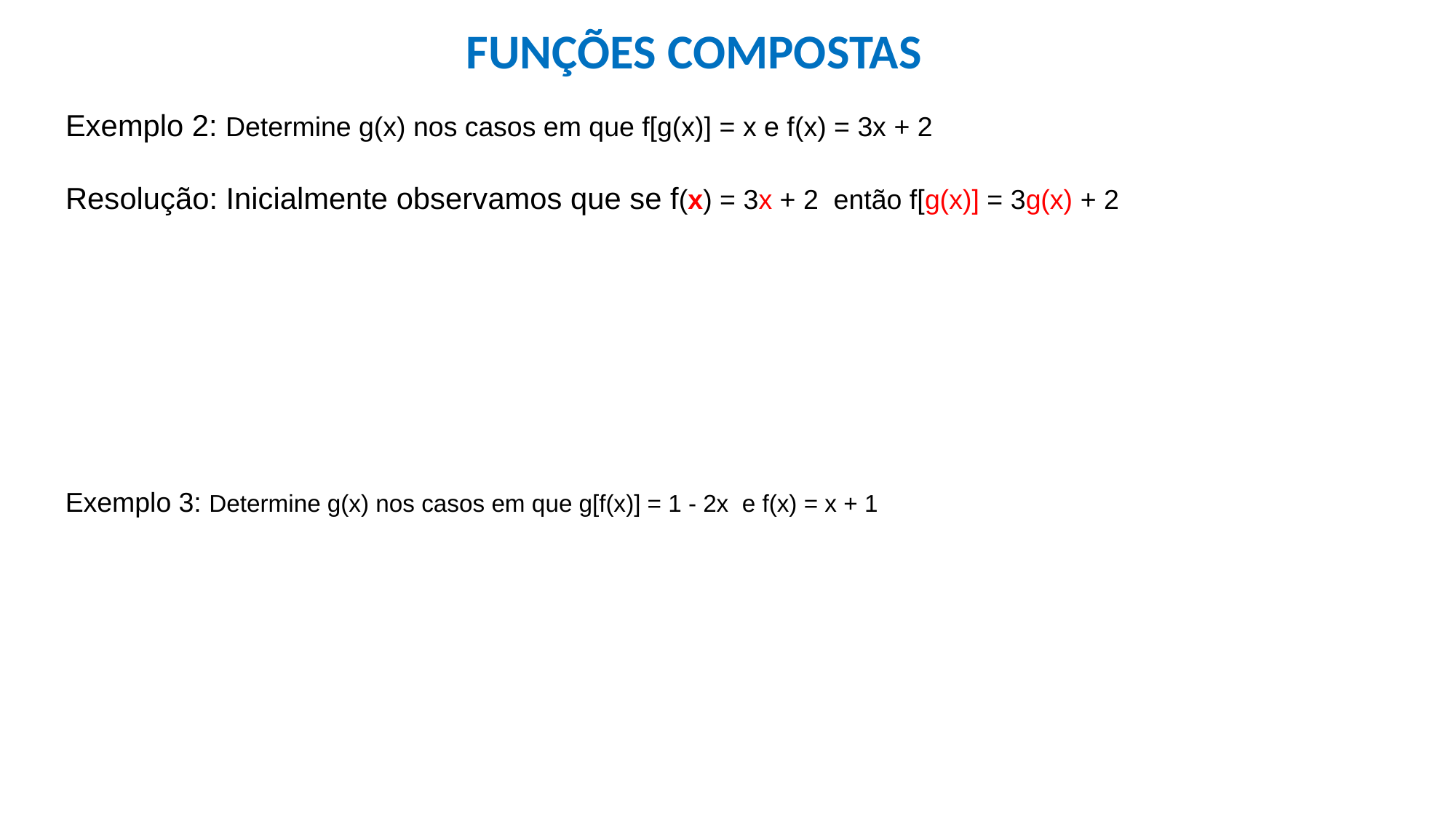

FUNÇÕES COMPOSTAS
Exemplo 2: Determine g(x) nos casos em que f[g(x)] = x e f(x) = 3x + 2

Resolução: Inicialmente observamos que se f(x) = 3x + 2  então f[g(x)] = 3g(x) + 2

Exemplo 3: Determine g(x) nos casos em que g[f(x)] = 1 - 2x  e f(x) = x + 1